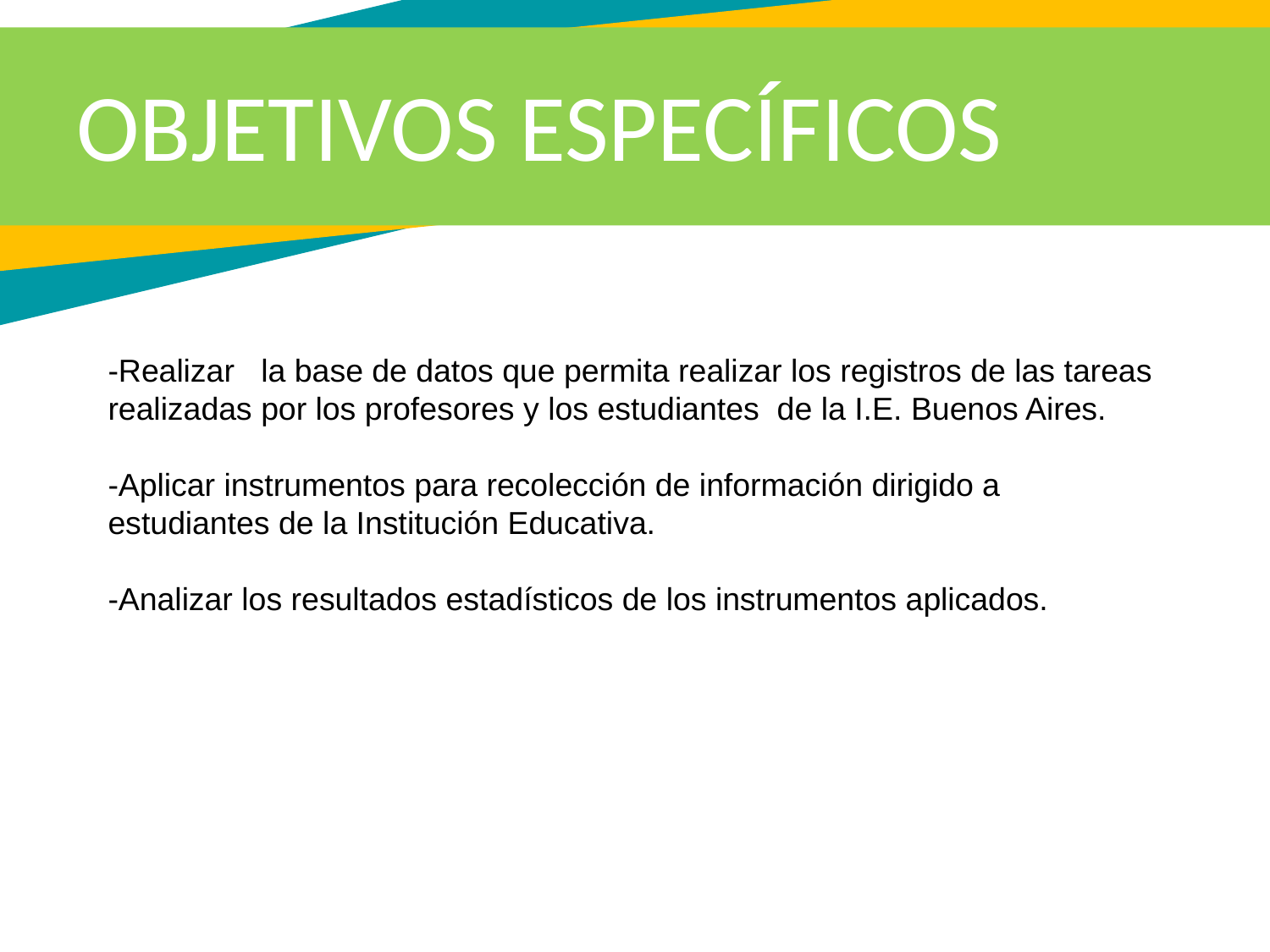

OBJETIVOS ESPECÍFICOS
-Realizar   la base de datos que permita realizar los registros de las tareas realizadas por los profesores y los estudiantes  de la I.E. Buenos Aires.

-Aplicar instrumentos para recolección de información dirigido a estudiantes de la Institución Educativa.

-Analizar los resultados estadísticos de los instrumentos aplicados.